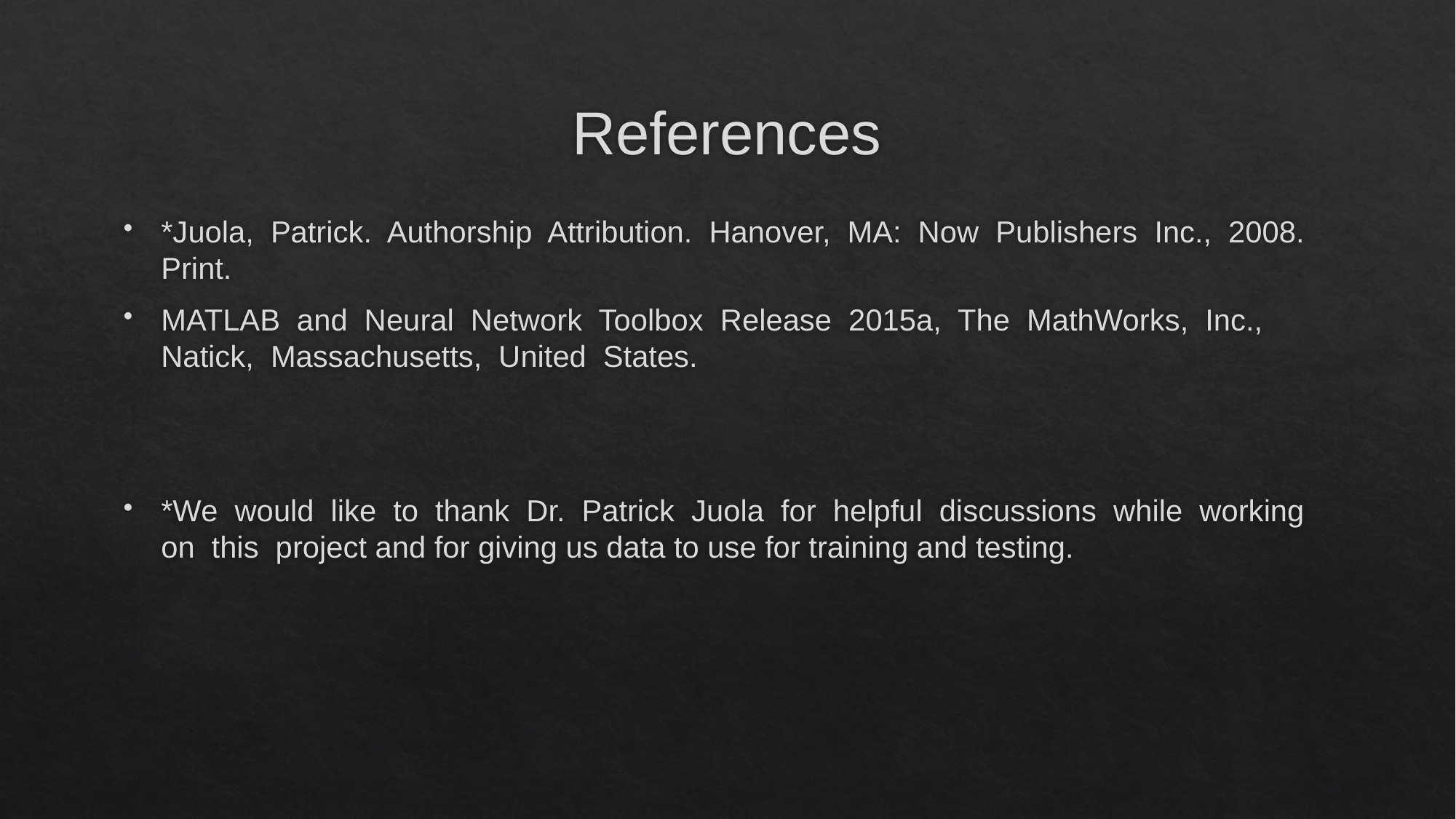

# References
*Juola,  Patrick.  Authorship  Attribution.  Hanover,  MA:  Now  Publishers  Inc.,  2008.  Print.
MATLAB  and  Neural  Network  Toolbox  Release  2015a,  The  MathWorks,  Inc.,  Natick,  Massachusetts,  United  States.

*We  would  like  to  thank  Dr.  Patrick  Juola  for  helpful  discussions  while  working  on  this  project and for giving us data to use for training and testing.